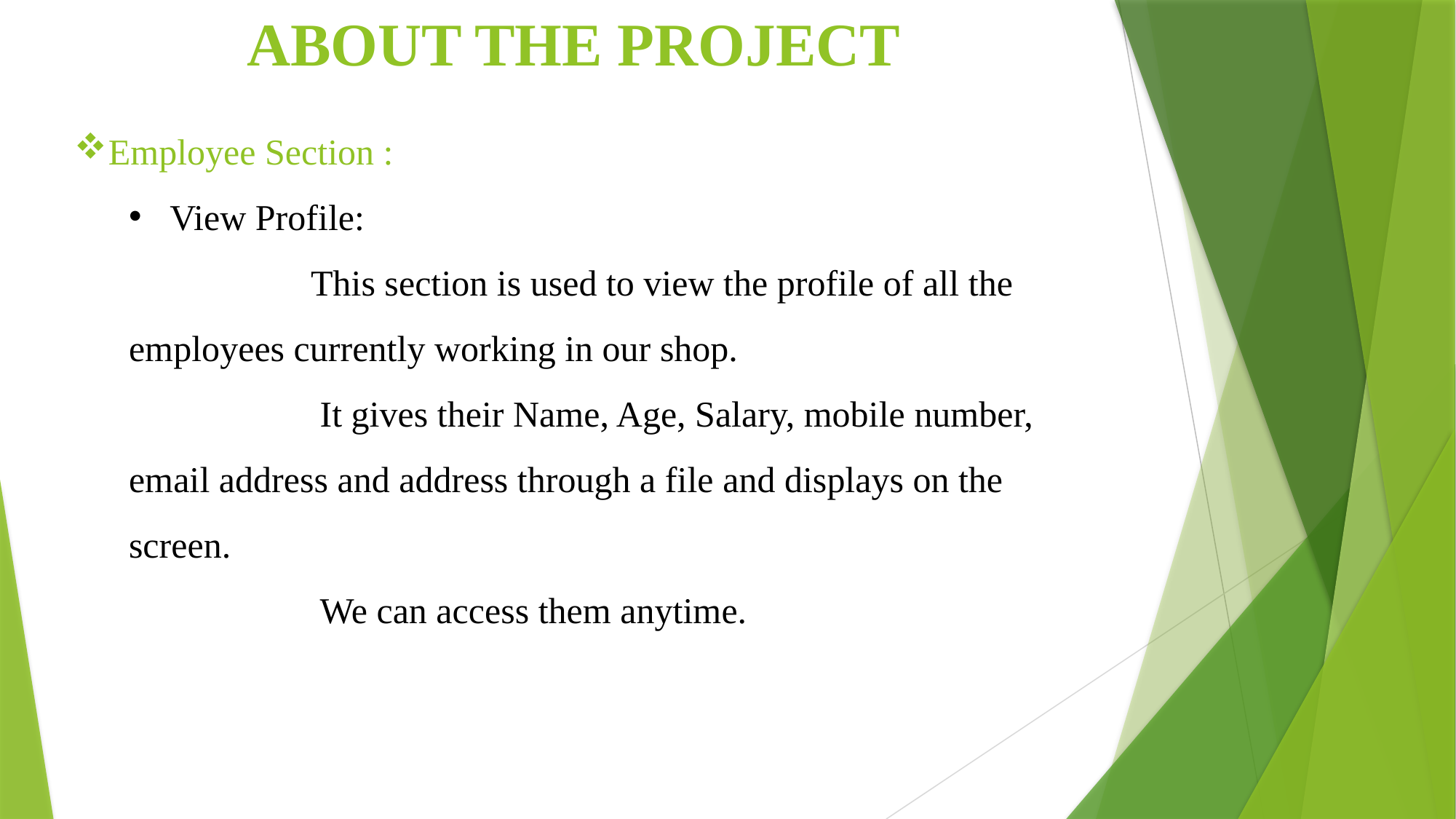

ABOUT THE PROJECT
Employee Section :
View Profile:
                    This section is used to view the profile of all the employees currently working in our shop.
                     It gives their Name, Age, Salary, mobile number, email address and address through a file and displays on the screen.
                     We can access them anytime.